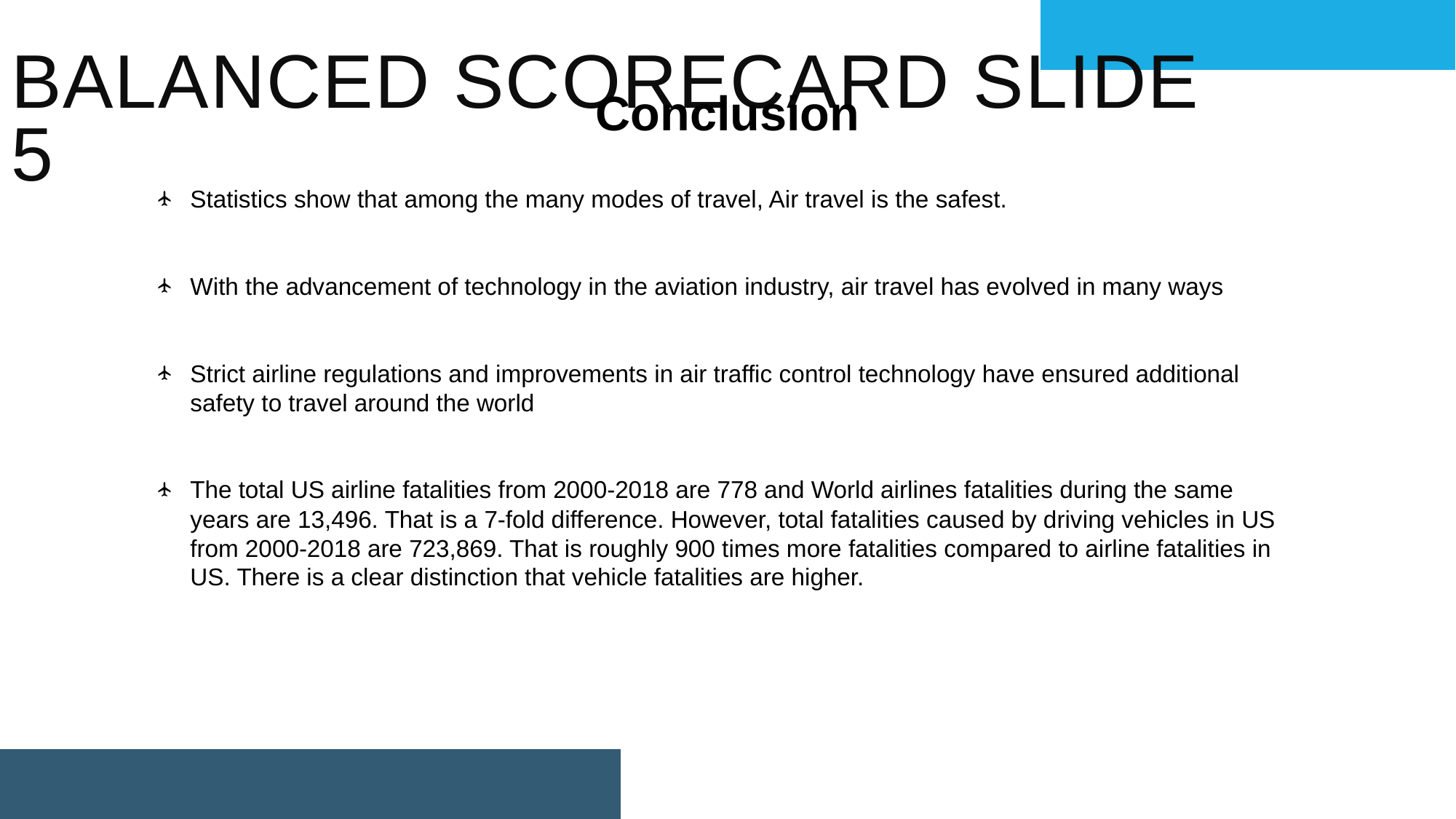

Balanced scorecard slide 5
Conclusion
Statistics show that among the many modes of travel, Air travel is the safest.

With the advancement of technology in the aviation industry, air travel has evolved in many ways

Strict airline regulations and improvements in air traffic control technology have ensured additional safety to travel around the world

The total US airline fatalities from 2000-2018 are 778 and World airlines fatalities during the same years are 13,496. That is a 7-fold difference. However, total fatalities caused by driving vehicles in US from 2000-2018 are 723,869. That is roughly 900 times more fatalities compared to airline fatalities in US. There is a clear distinction that vehicle fatalities are higher.